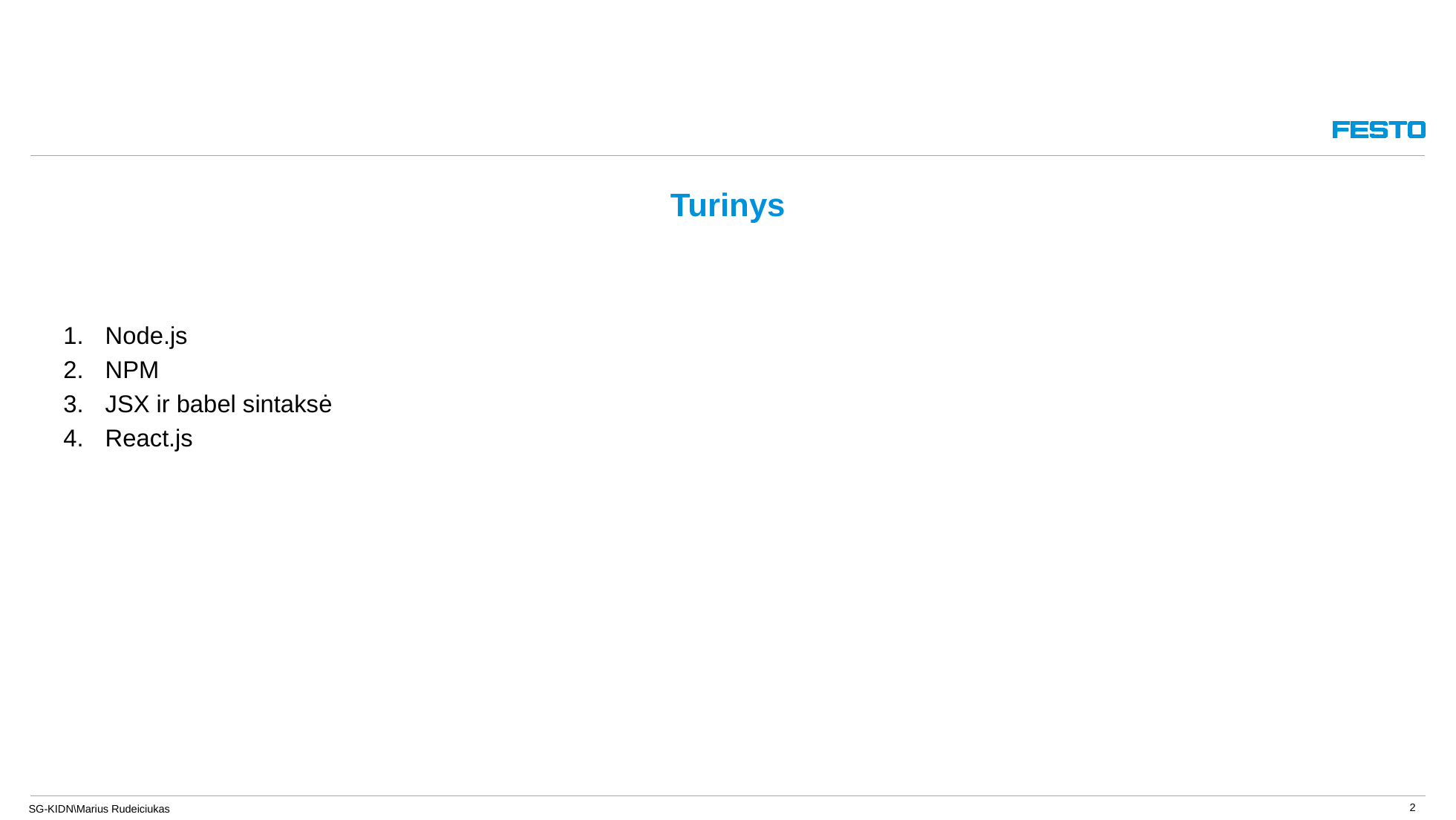

2
# Turinys

Node.js
NPM
JSX ir babel sintaksė
React.js